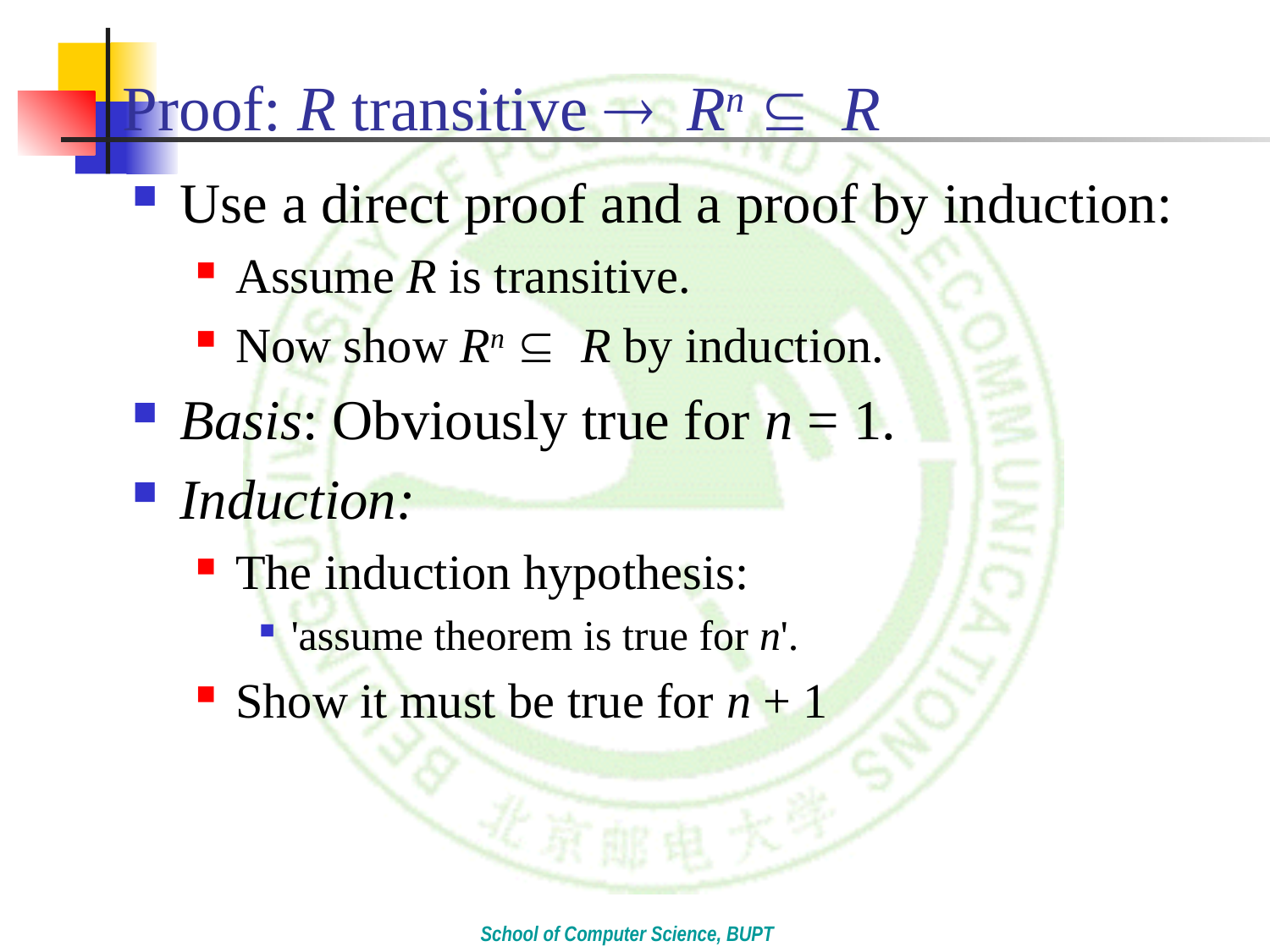

# Proof: R transitive → Rn ⊆ R
Use a direct proof and a proof by induction:
Assume R is transitive.
Now show Rn ⊆ R by induction.
Basis: Obviously true for n = 1.
Induction:
The induction hypothesis:
'assume theorem is true for n'.
Show it must be true for n + 1

School of Computer Science, BUPT
66